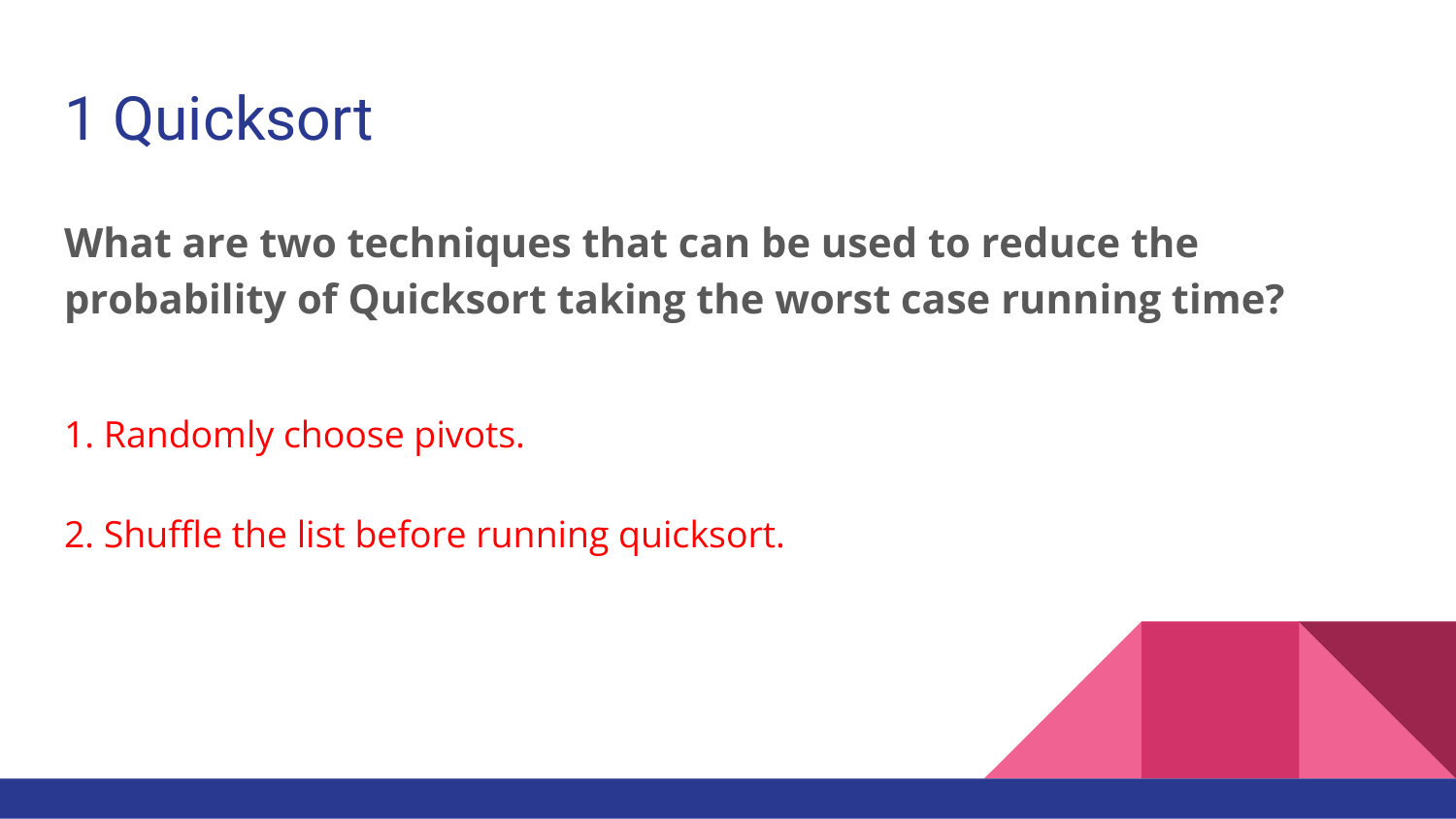

# 1 Quicksort
What are two techniques that can be used to reduce the probability of Quicksort taking the worst case running time?

1. Randomly choose pivots.

2. Shuffle the list before running quicksort.